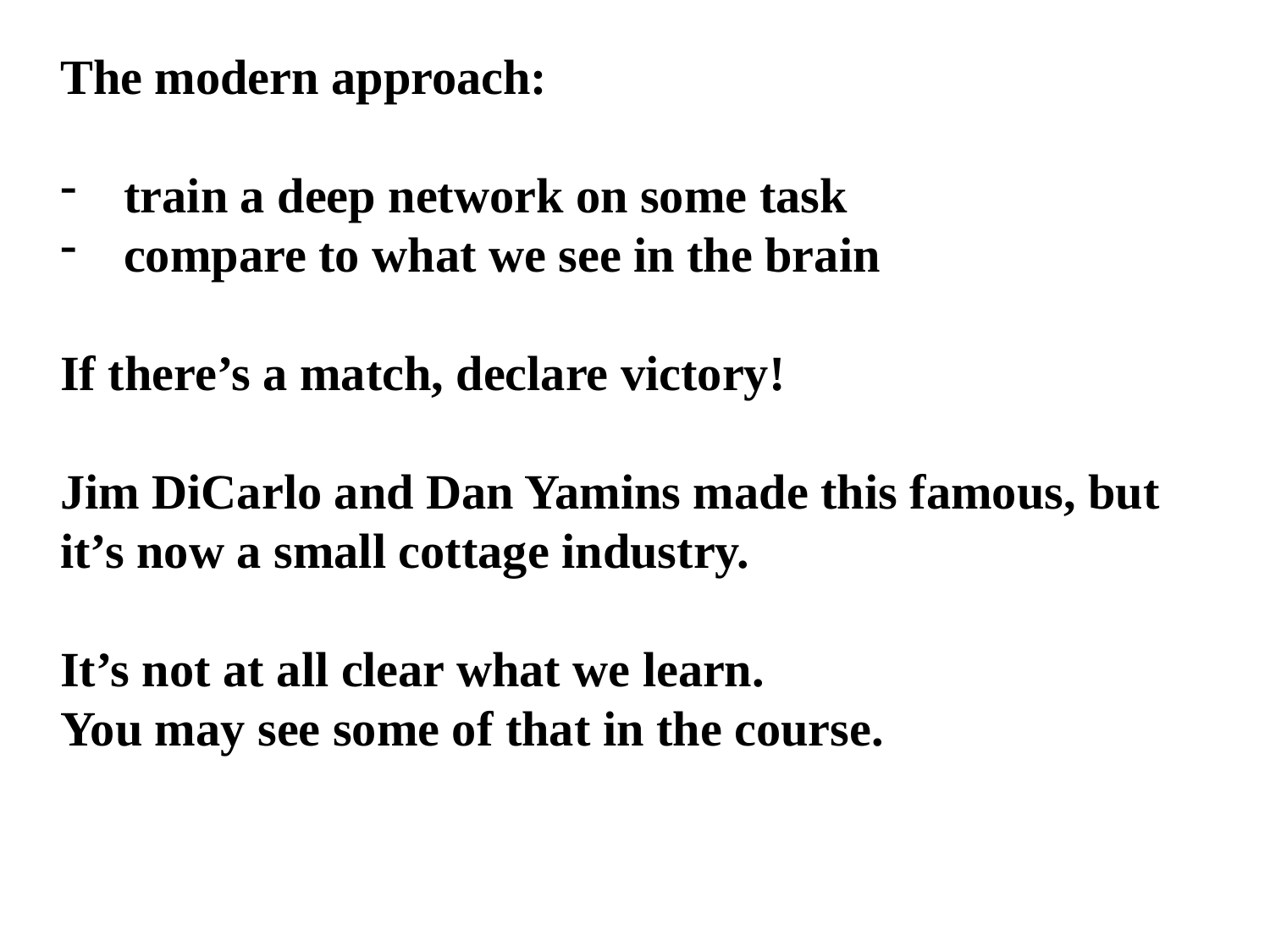

The modern approach:

train a deep network on some task
compare to what we see in the brain

If there’s a match, declare victory!

Jim DiCarlo and Dan Yamins made this famous, but it’s now a small cottage industry.

It’s not at all clear what we learn.
You may see some of that in the course.